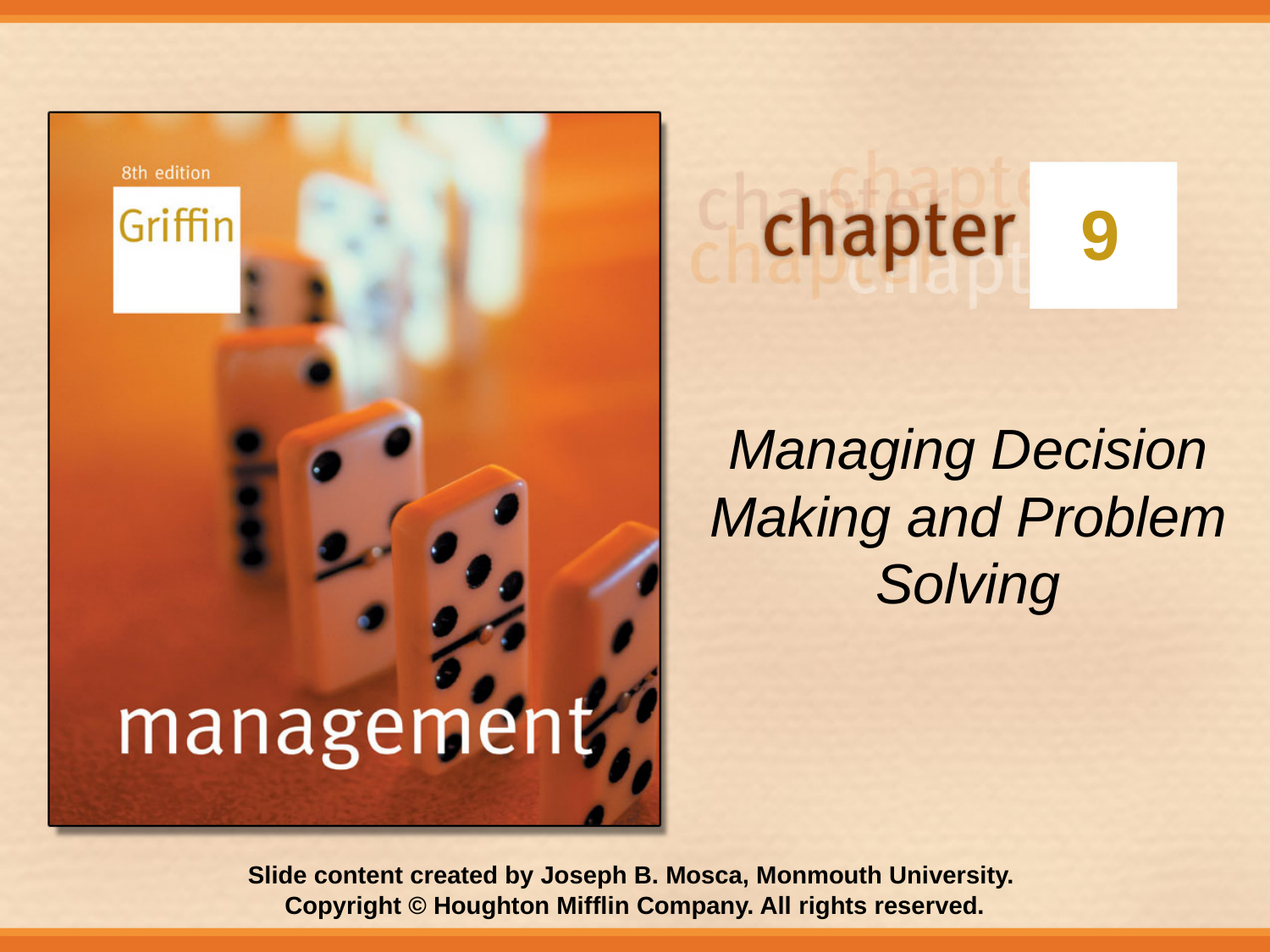

# 9
Managing Decision Making and Problem Solving